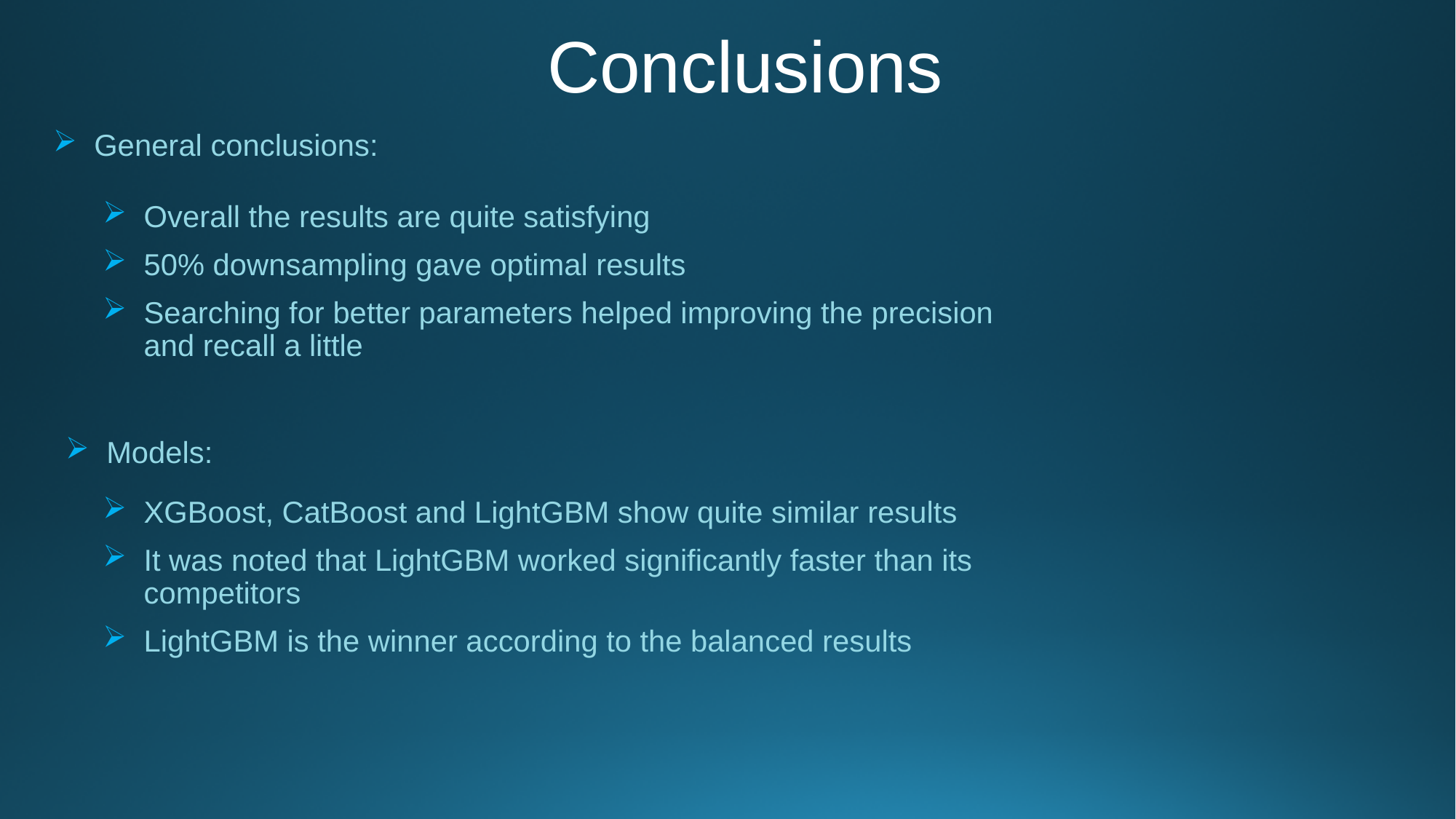

Conclusions
General conclusions:
Overall the results are quite satisfying
50% downsampling gave optimal results
Searching for better parameters helped improving the precision and recall a little

Models:
XGBoost, CatBoost and LightGBM show quite similar results
It was noted that LightGBM worked significantly faster than its competitors
LightGBM is the winner according to the balanced results